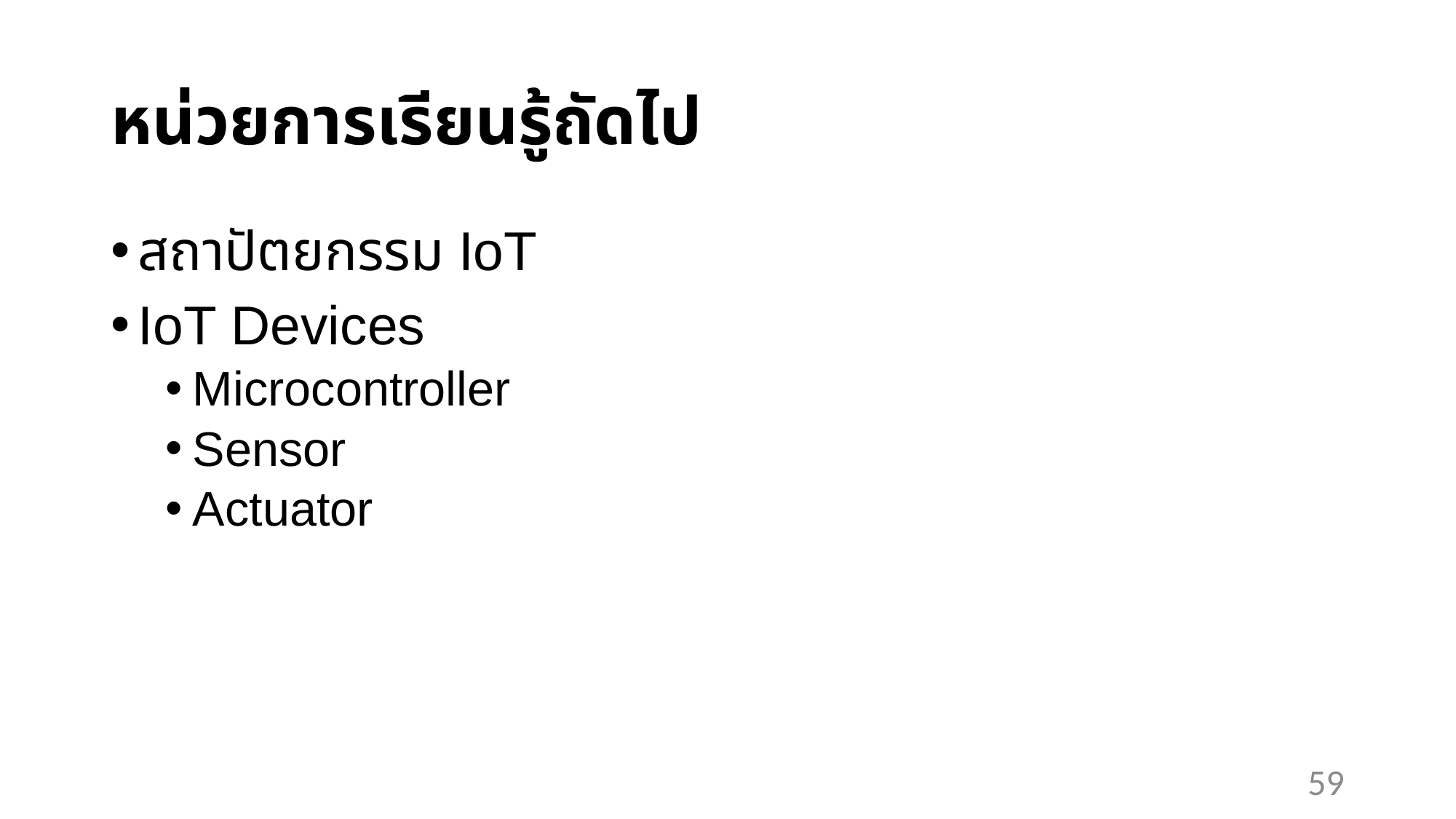

# หน่วยการเรียนรู้ถัดไป
สถาปัตยกรรม IoT
IoT Devices
Microcontroller
Sensor
Actuator

59